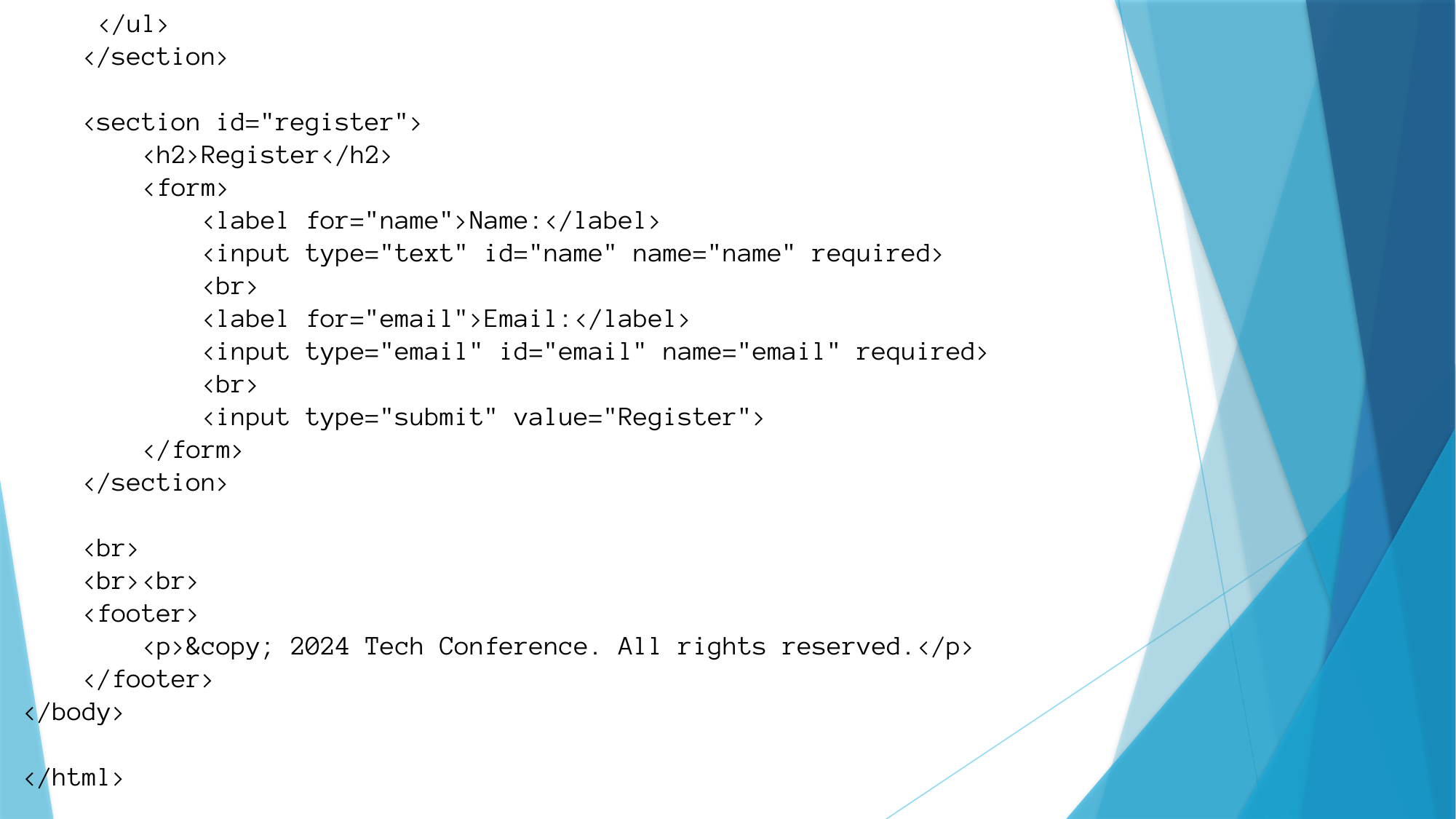

</ul>
    </section>
    <section id="register">
        <h2>Register</h2>
        <form>
            <label for="name">Name:</label>
            <input type="text" id="name" name="name" required>
            <br>
            <label for="email">Email:</label>
            <input type="email" id="email" name="email" required>
            <br>
            <input type="submit" value="Register">
        </form>
    </section>
    <br>
    <br><br>
    <footer>
        <p>&copy; 2024 Tech Conference. All rights reserved.</p>
    </footer>
</body>
</html>